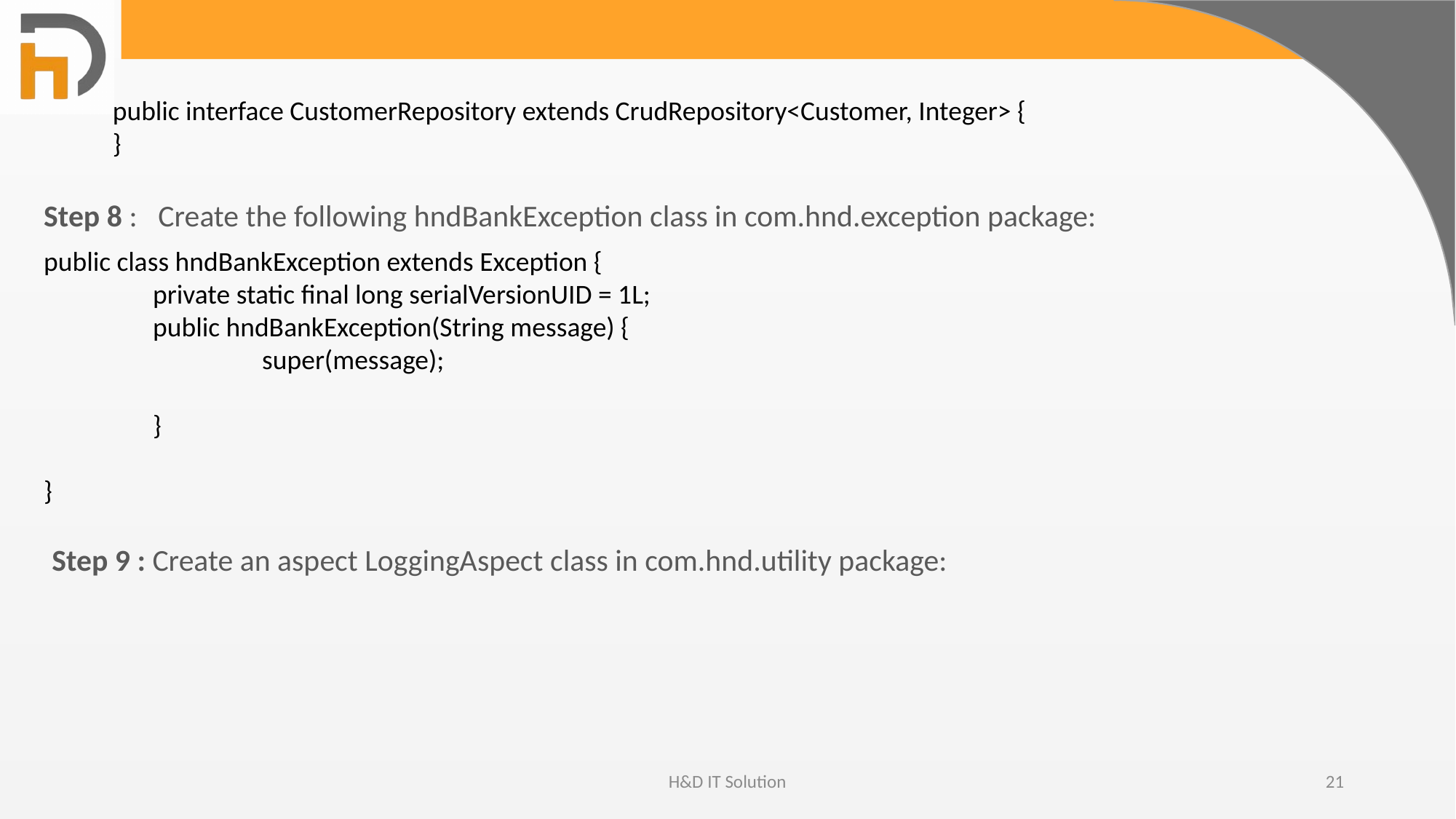

public interface CustomerRepository extends CrudRepository<Customer, Integer> {
}
Step 8 :   Create the following hndBankException class in com.hnd.exception package:
public class hndBankException extends Exception {
	private static final long serialVersionUID = 1L;
	public hndBankException(String message) {
		super(message);

	}

}
Step 9 : Create an aspect LoggingAspect class in com.hnd.utility package:
H&D IT Solution
21